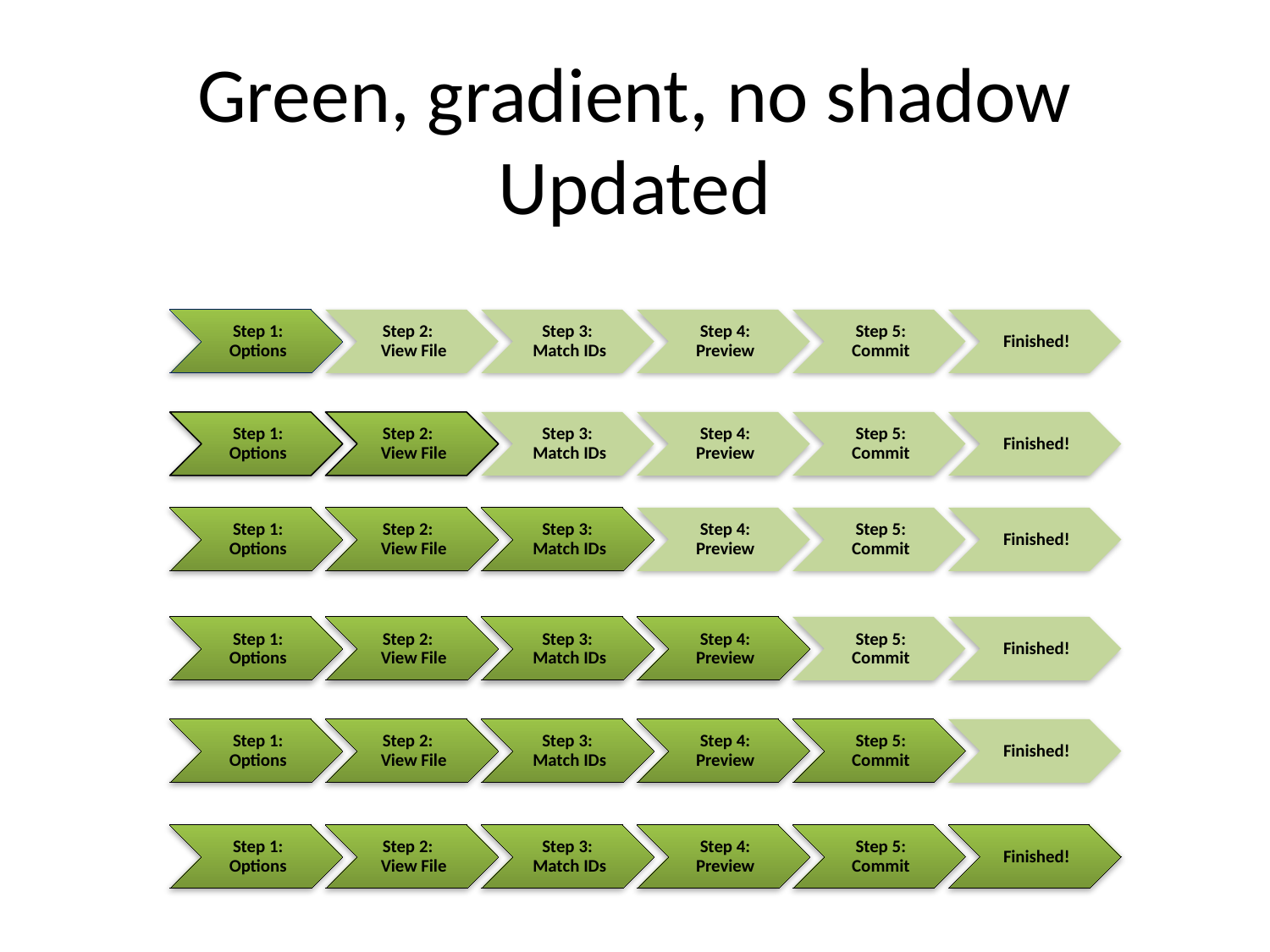

Green, gradient, no shadow
Updated
Step 1: Options
Step 2:    View File
Step 3:  Match IDs
Step 4: Preview
Step 5: Commit
Finished!
Step 1: Options
Step 2:    View File
Step 3:  Match IDs
Step 4: Preview
Step 5: Commit
Finished!
Step 1: Options
Step 2:    View File
Step 3:  Match IDs
Step 4: Preview
Step 5: Commit
Finished!
Step 1: Options
Step 2:    View File
Step 3:  Match IDs
Step 4: Preview
Step 5: Commit
Finished!
Step 1: Options
Step 2:    View File
Step 3:  Match IDs
Step 4: Preview
Step 5: Commit
Finished!
Step 1: Options
Step 2:    View File
Step 3:  Match IDs
Step 4: Preview
Step 5: Commit
Finished!